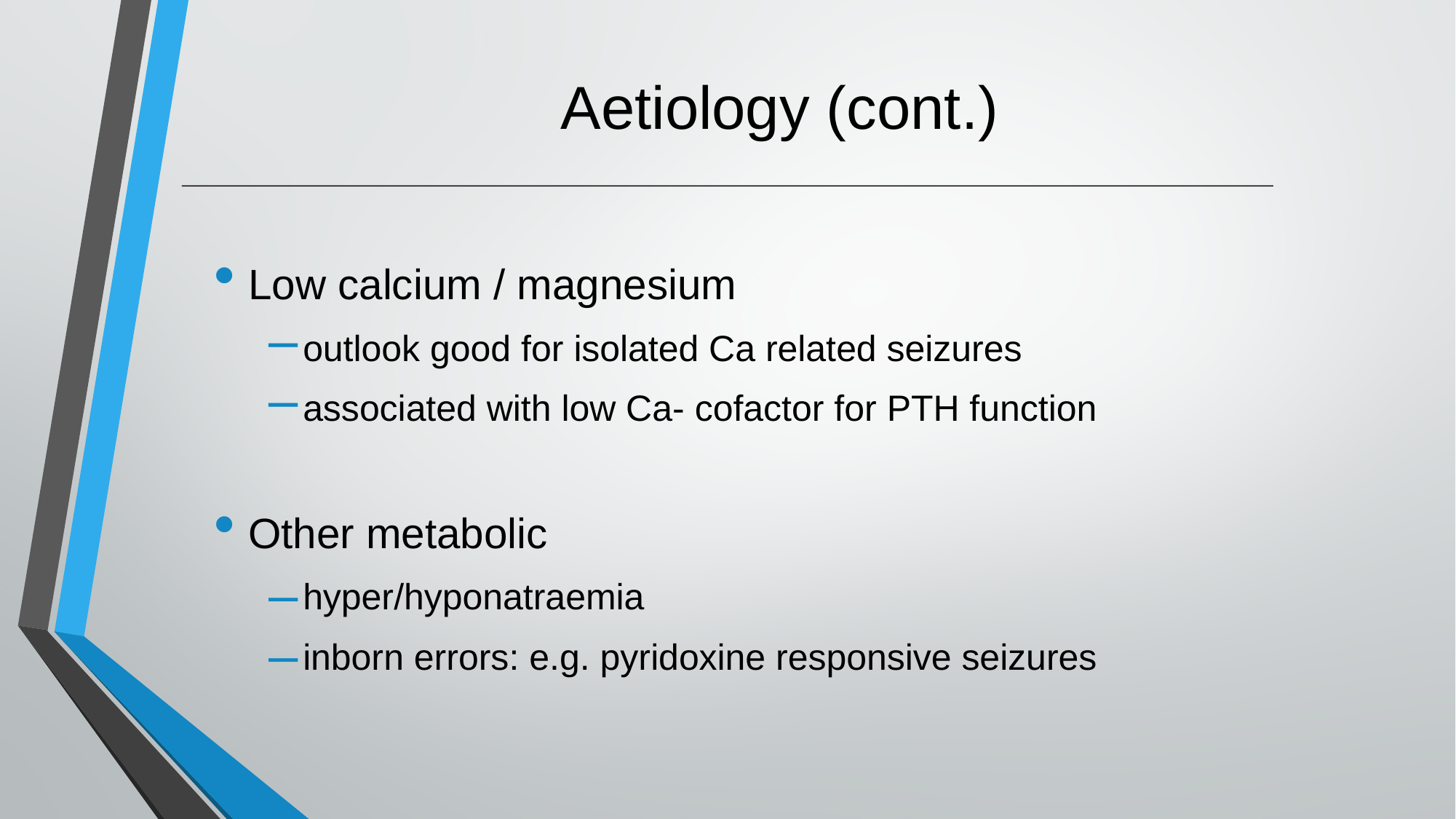

# Aetiology (cont.)

Low calcium / magnesium
outlook good for isolated Ca related seizures
associated with low Ca- cofactor for PTH function

Other metabolic
hyper/hyponatraemia
inborn errors: e.g. pyridoxine responsive seizures